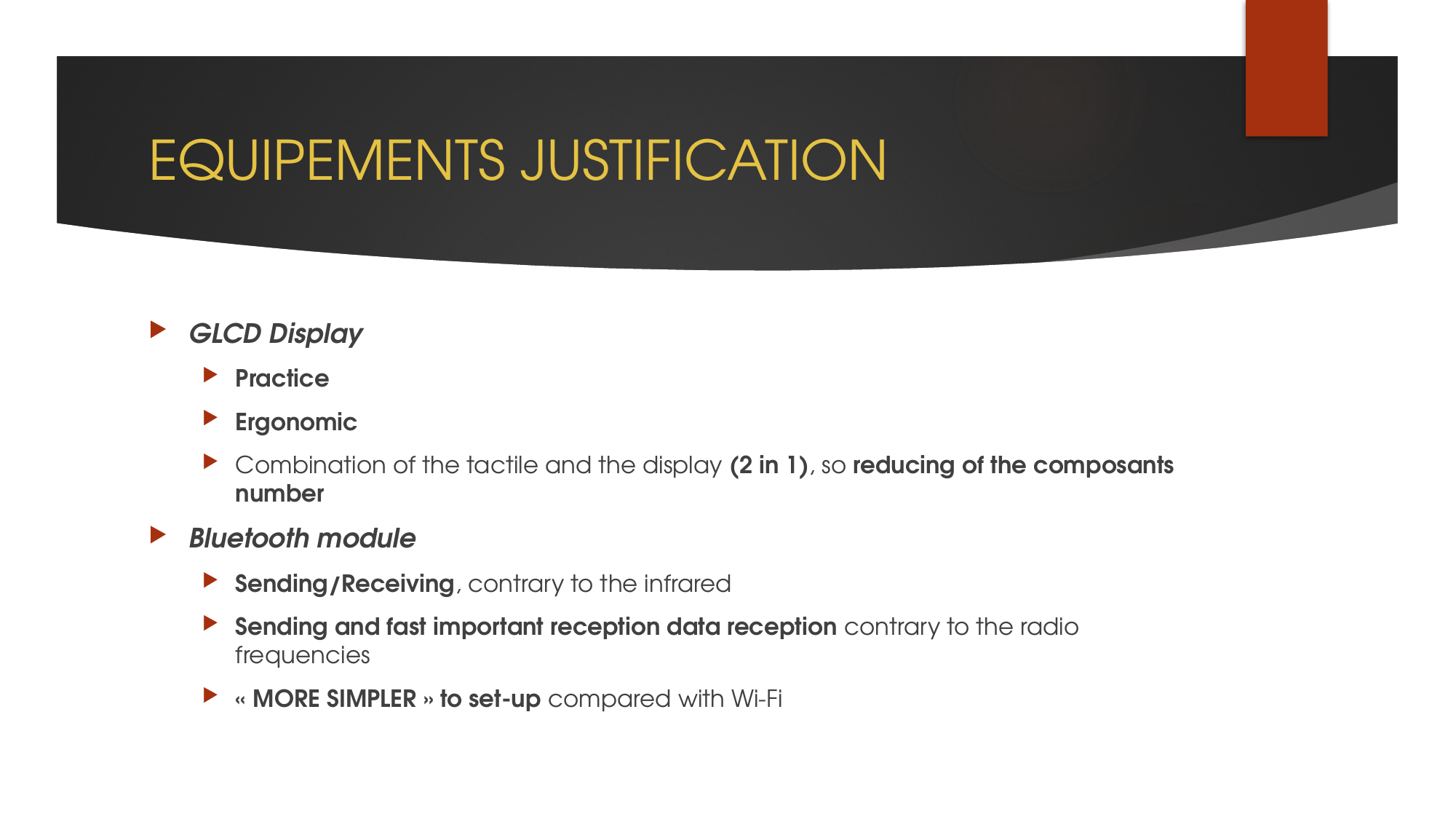

# EQUIPEMENTS JUSTIFICATION
GLCD Display
Practice
Ergonomic
Combination of the tactile and the display (2 in 1), so reducing of the composants number
Bluetooth module
Sending/Receiving, contrary to the infrared
Sending and fast important reception data reception contrary to the radio frequencies
« MORE SIMPLER » to set-up compared with Wi-Fi